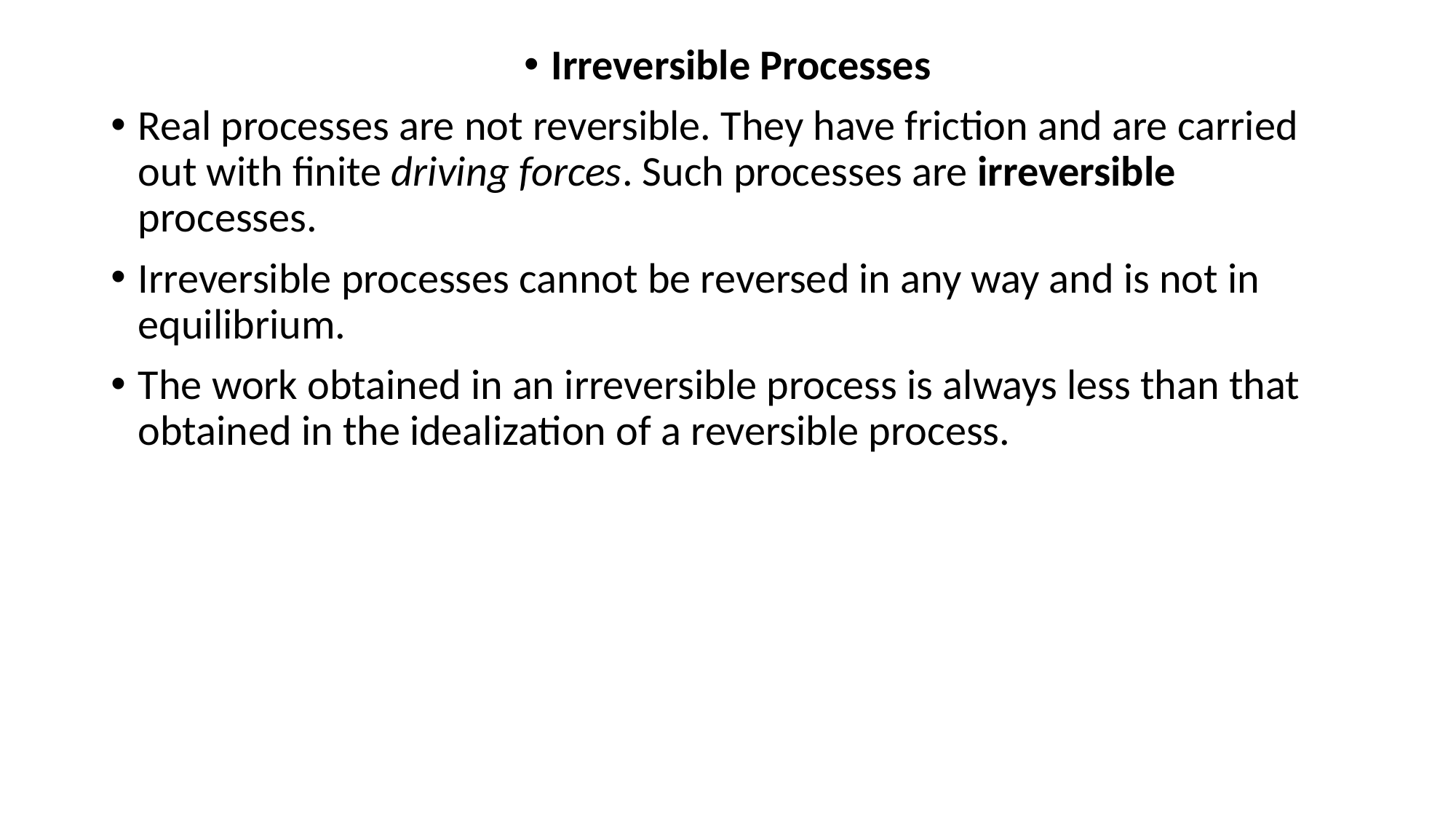

Irreversible Processes
Real processes are not reversible. They have friction and are carried out with finite driving forces. Such processes are irreversible processes.
Irreversible processes cannot be reversed in any way and is not in equilibrium.
The work obtained in an irreversible process is always less than that obtained in the idealization of a reversible process.